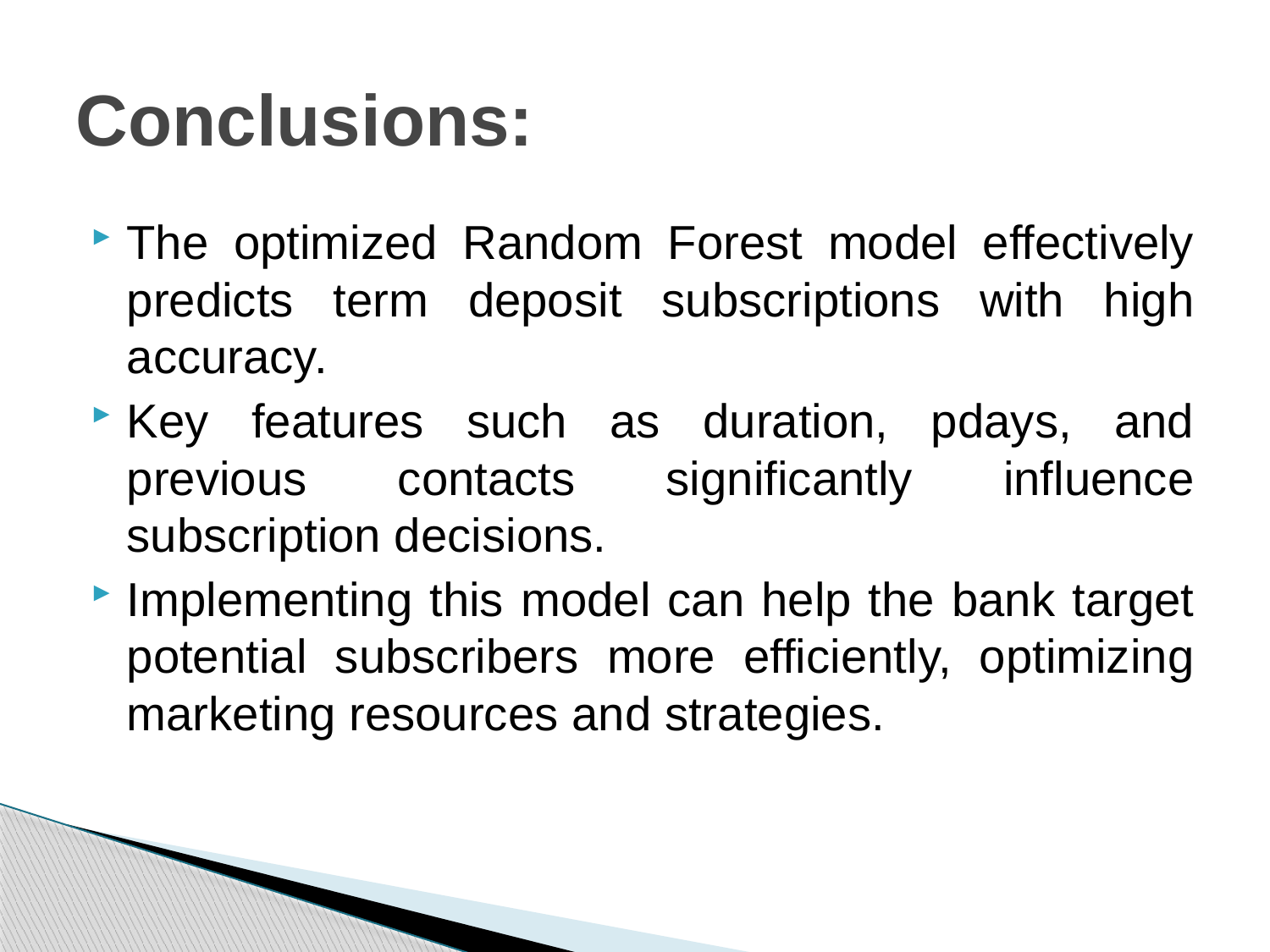

# Conclusions:
The optimized Random Forest model effectively predicts term deposit subscriptions with high accuracy.
Key features such as duration, pdays, and previous contacts significantly influence subscription decisions.
Implementing this model can help the bank target potential subscribers more efficiently, optimizing marketing resources and strategies.